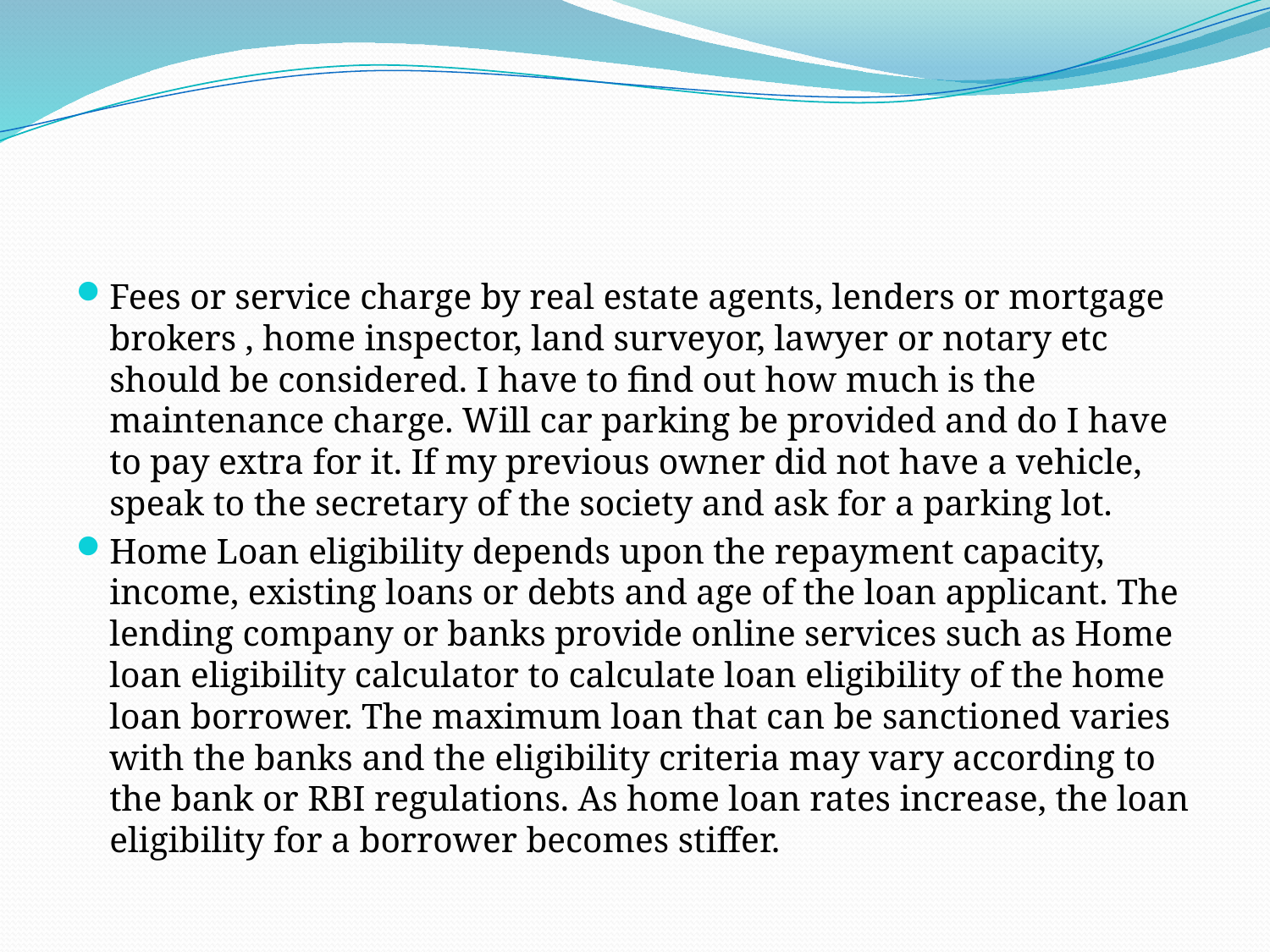

Fees or service charge by real estate agents, lenders or mortgage brokers , home inspector, land surveyor, lawyer or notary etc should be considered. I have to find out how much is the maintenance charge. Will car parking be provided and do I have to pay extra for it. If my previous owner did not have a vehicle, speak to the secretary of the society and ask for a parking lot.
Home Loan eligibility depends upon the repayment capacity, income, existing loans or debts and age of the loan applicant. The lending company or banks provide online services such as Home loan eligibility calculator to calculate loan eligibility of the home loan borrower. The maximum loan that can be sanctioned varies with the banks and the eligibility criteria may vary according to the bank or RBI regulations. As home loan rates increase, the loan eligibility for a borrower becomes stiffer.